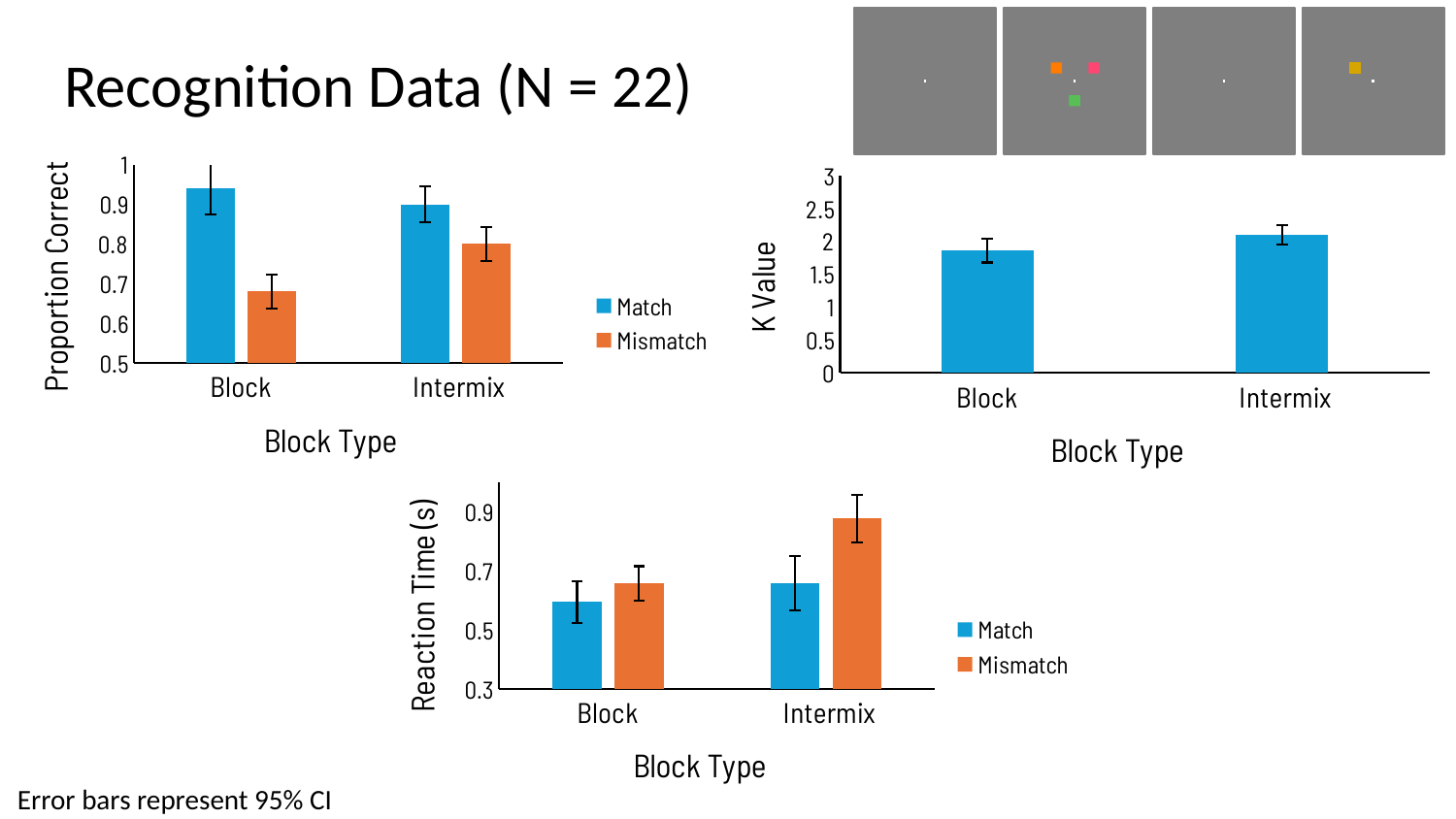

# Recognition Data (N = 22)

### Chart

| Category |  |  |
|---|---|---|
| Block | 0.94 | 0.68 |
|  Intermix | 0.9 | 0.8 |

### Chart

| Category |  |
|---|---|
| Block | 1.86 |
|  Intermix | 2.1 |

### Chart

| Category |  |  |
|---|---|---|
| Block | 0.59565 | 0.65801 |
|  Intermix | 0.65955 | 0.87822 |
Error bars represent 95% CI